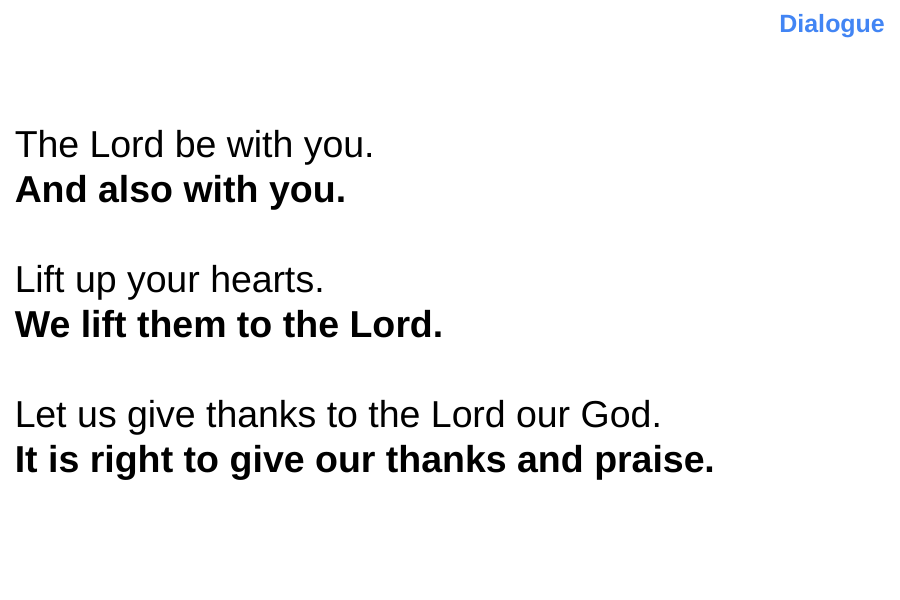

Dialogue
The Lord be with you.
And also with you.
Lift up your hearts.
We lift them to the Lord.
Let us give thanks to the Lord our God.
It is right to give our thanks and praise.